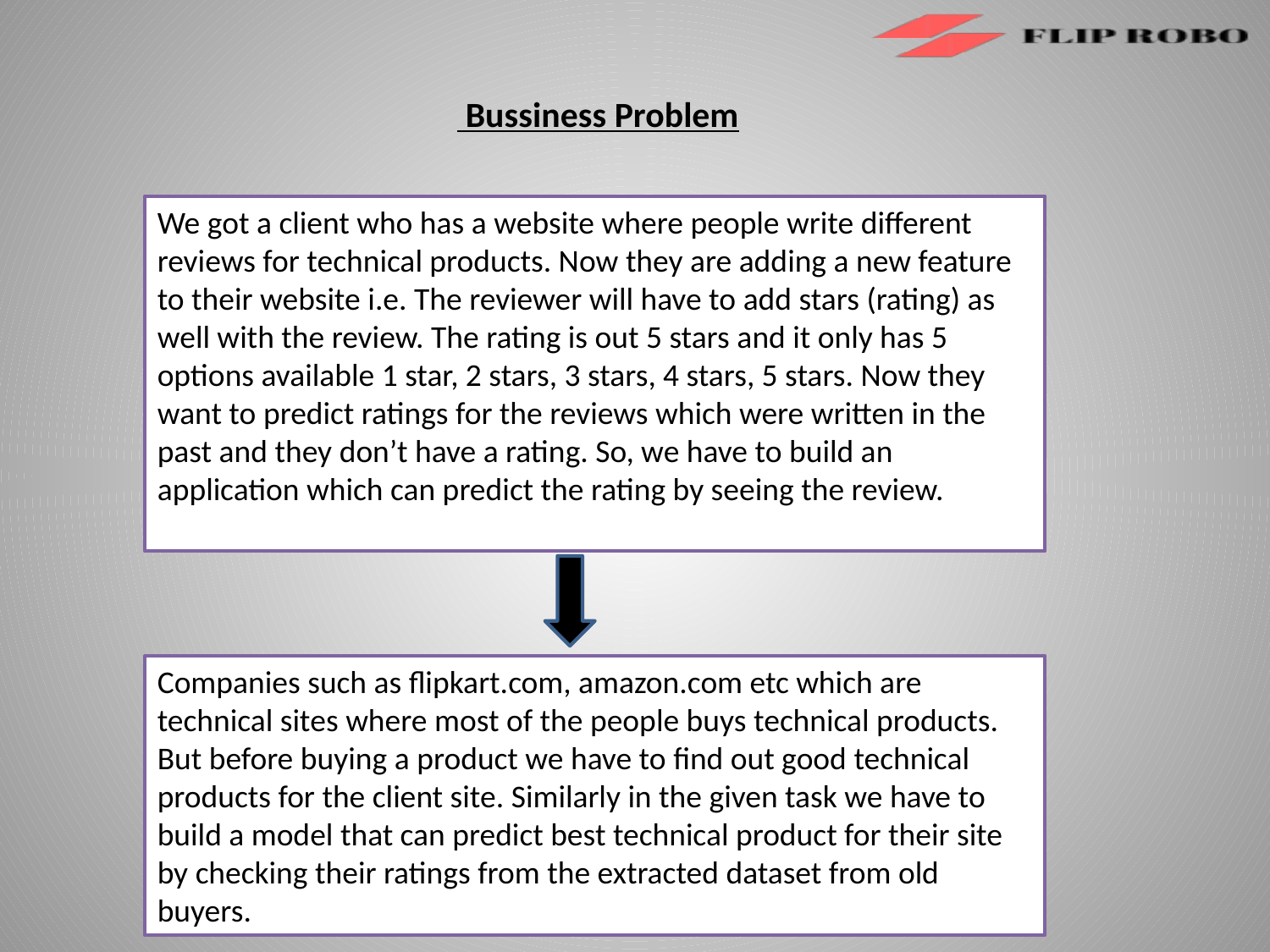

Bussiness Problem
We got a client who has a website where people write different reviews for technical products. Now they are adding a new feature to their website i.e. The reviewer will have to add stars (rating) as well with the review. The rating is out 5 stars and it only has 5 options available 1 star, 2 stars, 3 stars, 4 stars, 5 stars. Now they want to predict ratings for the reviews which were written in the past and they don’t have a rating. So, we have to build an application which can predict the rating by seeing the review.

Companies such as flipkart.com, amazon.com etc which are technical sites where most of the people buys technical products. But before buying a product we have to find out good technical products for the client site. Similarly in the given task we have to build a model that can predict best technical product for their site by checking their ratings from the extracted dataset from old buyers.